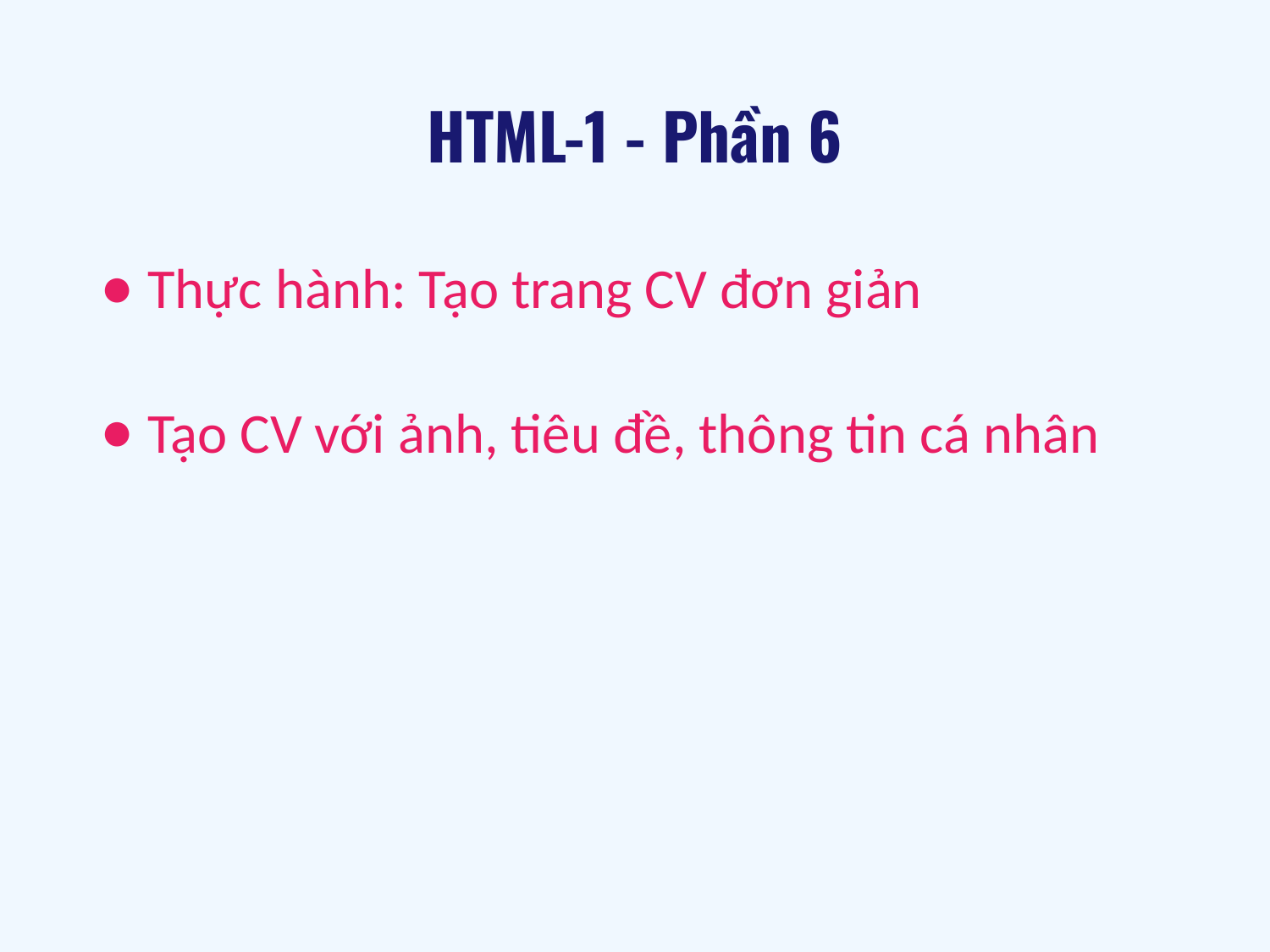

# HTML-1 - Phần 6
Thực hành: Tạo trang CV đơn giản

Tạo CV với ảnh, tiêu đề, thông tin cá nhân